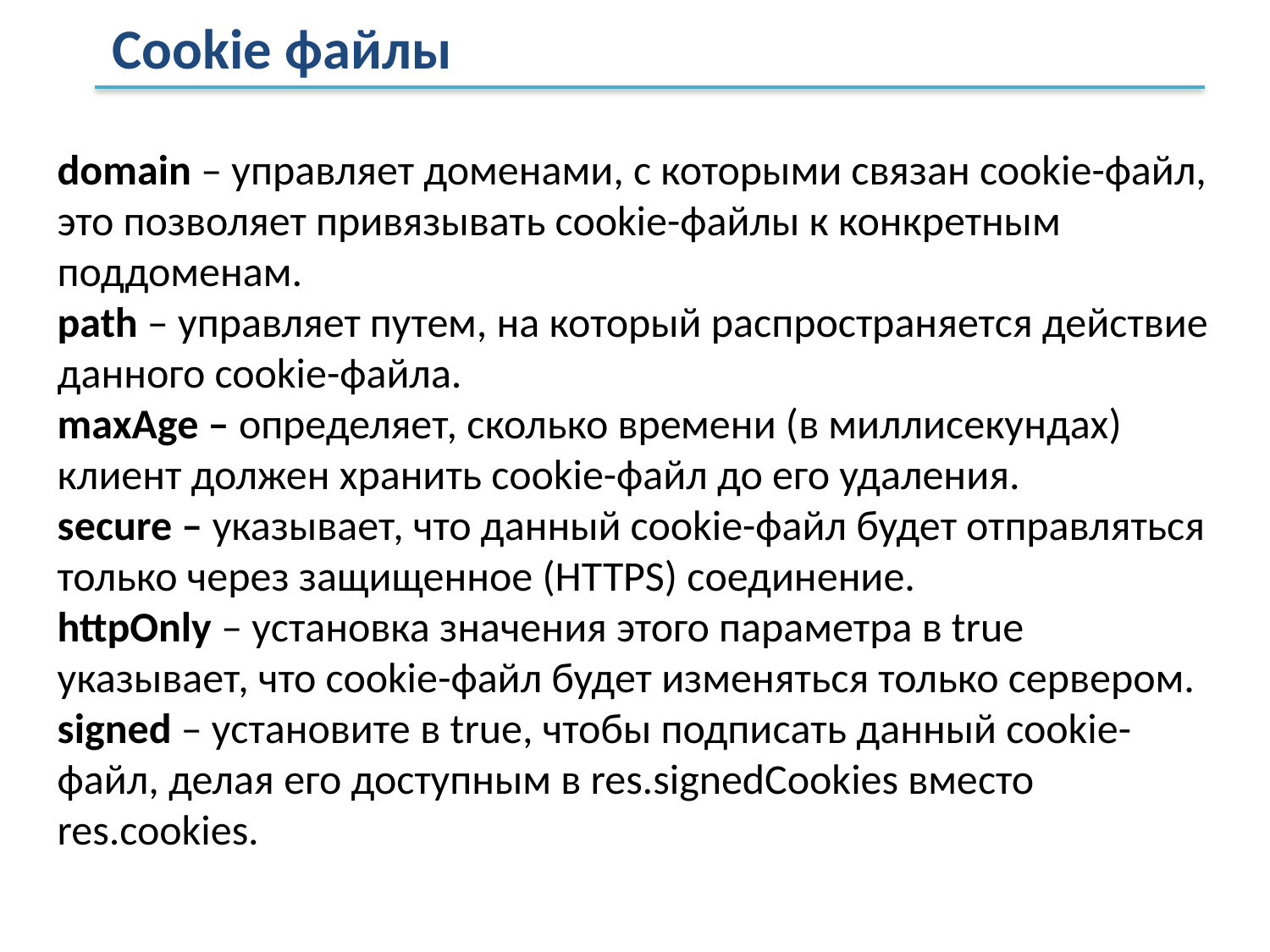

Cookie файлы
domain – управляет доменами, с которыми связан cookie-файл, это позволяет привязывать cookie-файлы к конкретным поддоменам.
path – управляет путем, на который распространяется действие данного cookie-файла.
maxAge – определяет, сколько времени (в миллисекундах) клиент должен хранить cookie-файл до его удаления.
secure – указывает, что данный cookie-файл будет отправляться только через защищенное (HTTPS) соединение.
httpOnly – установка значения этого параметра в true указывает, что cookie-файл будет изменяться только сервером. signed – установите в true, чтобы подписать данный cookie-файл, делая его доступным в res.signedCookies вместо res.cookies.